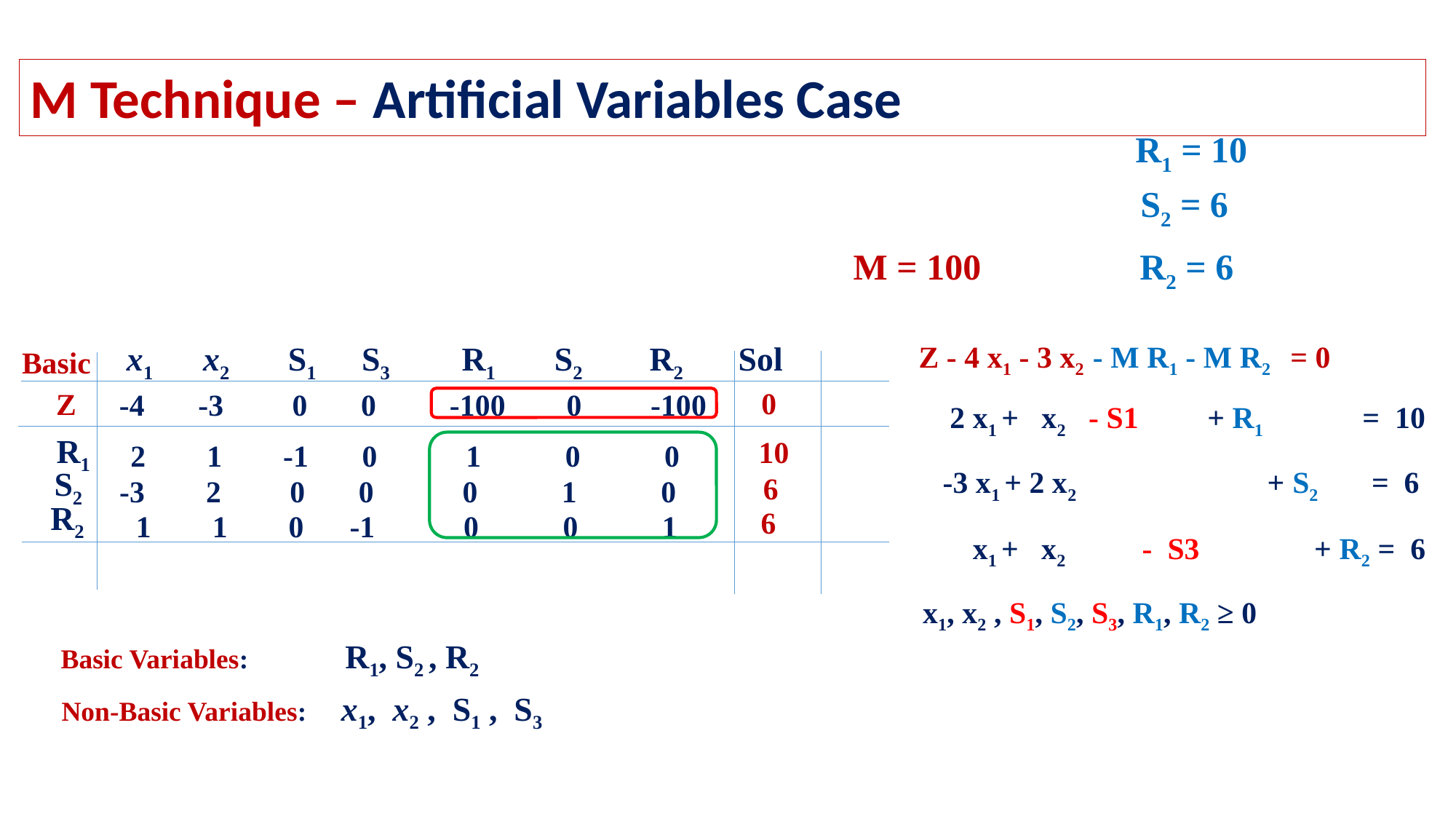

M Technique – Artificial Variables Case
 R1 = 10
S2 = 6
R2 = 6
M = 100

 Z - 4 x1 - 3 x2  - M R1 - M R2   = 0
 x1      x2       S1 	   S3         R1            S2        R2       Sol
Basic
-4       -3         0       0          -100        0         -100
 0
Z

2 x1 +   x2   - S1         + R1             =  10
 R1
 10
2        1        -1       0            1           0           0

-3 x1 + 2 x2                         + S2       =  6
 S2
-3        2         0       0            0           1           0
 6

R2
 6

 1        1        0      -1            0           0           1
x1 +   x2          -  S3               + R2 =  6
x1, x2 , S1, S2, S3, R1, R2 ≥ 0
Basic Variables:              R1, S2 , R2
Non-Basic Variables:     x1,  x2 ,  S1 ,  S3